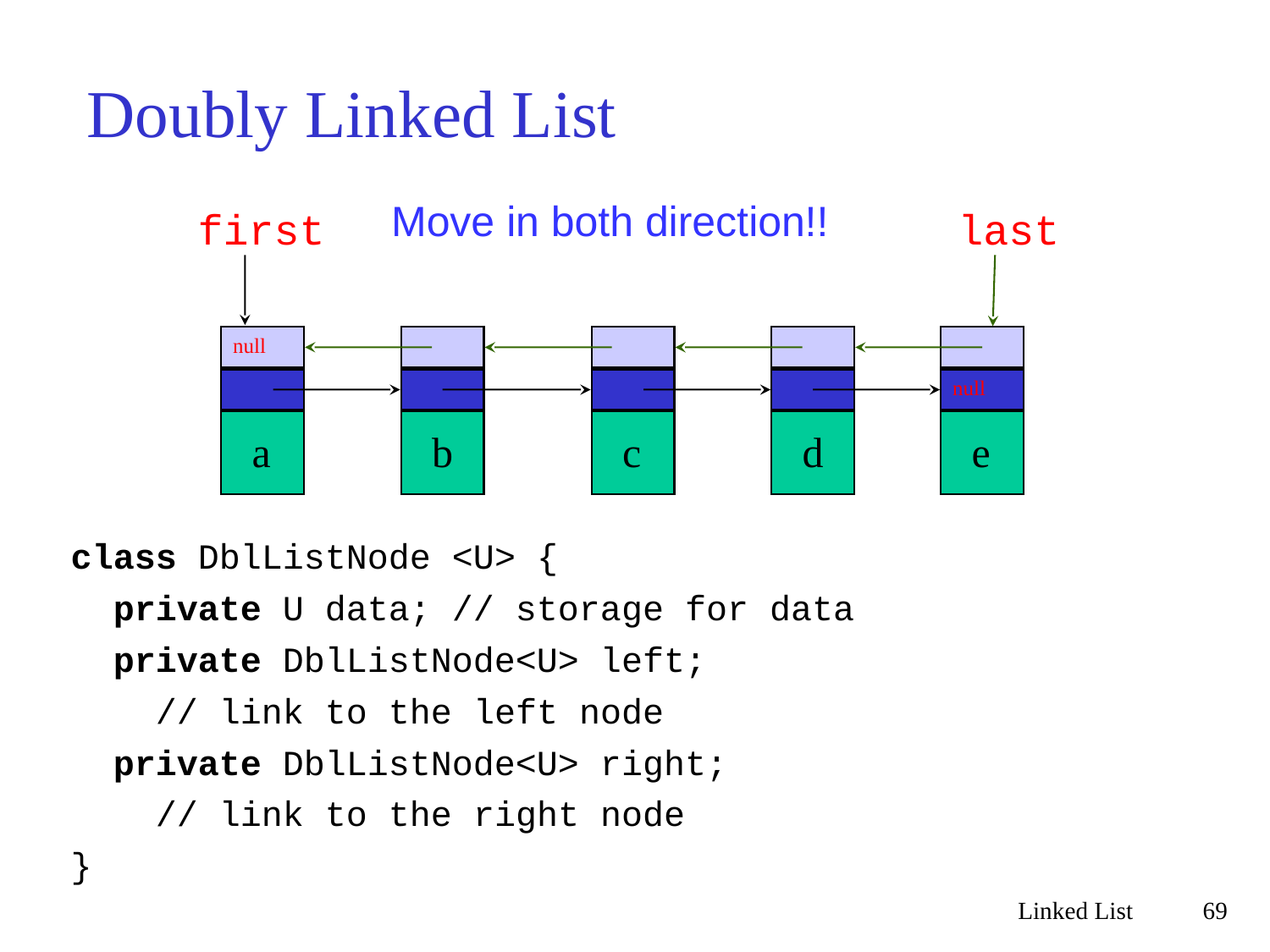

# Doubly Linked List
Move in both direction!!
first
last

null

null

a
b
c
d
e
class DblListNode <U> {
  private U data; // storage for data
  private DblListNode<U> left;
    // link to the left node
  private DblListNode<U> right;
    // link to the right node
}
Linked List
69